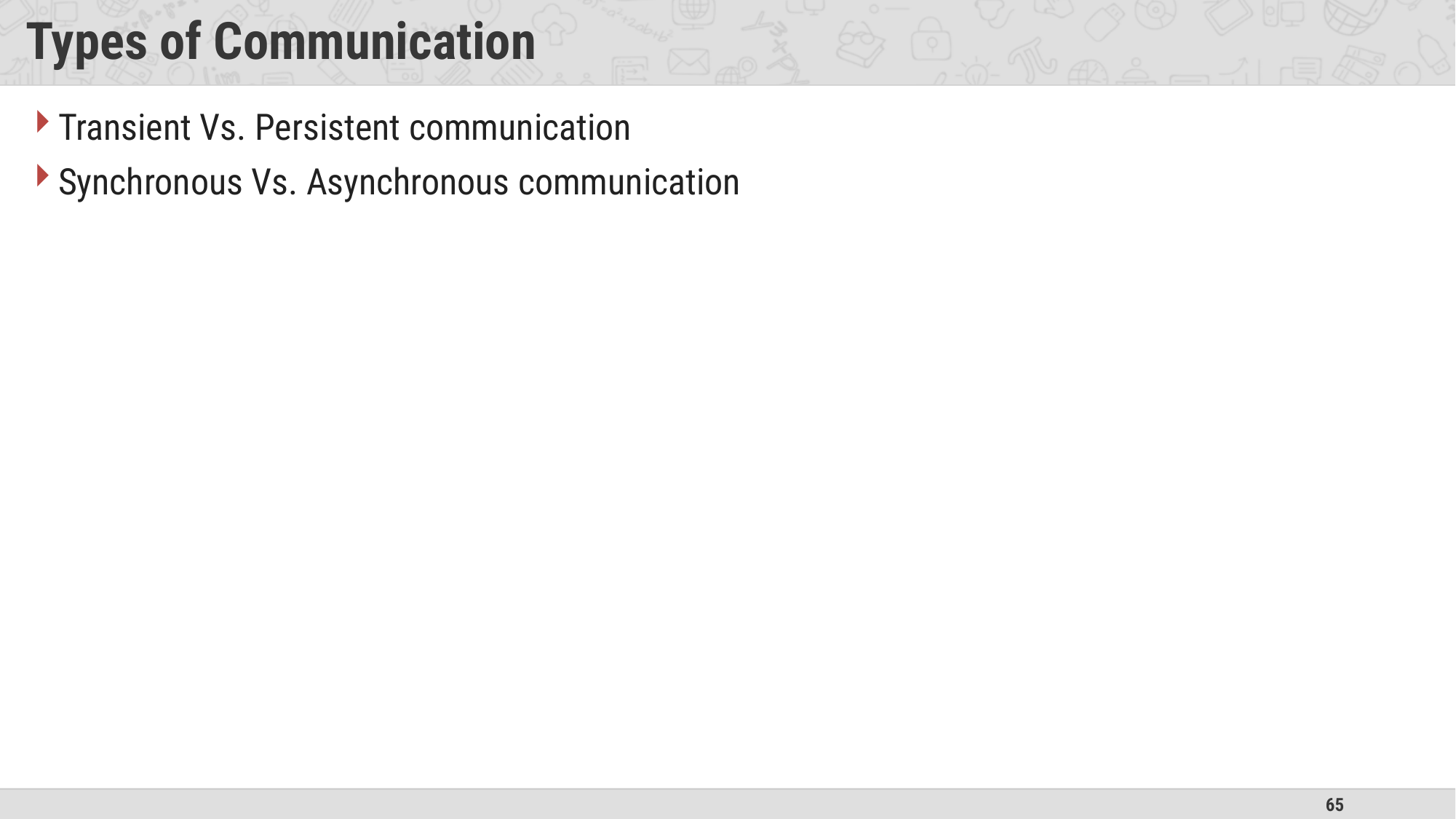

# Types of Communication
Transient Vs. Persistent communication
Synchronous Vs. Asynchronous communication